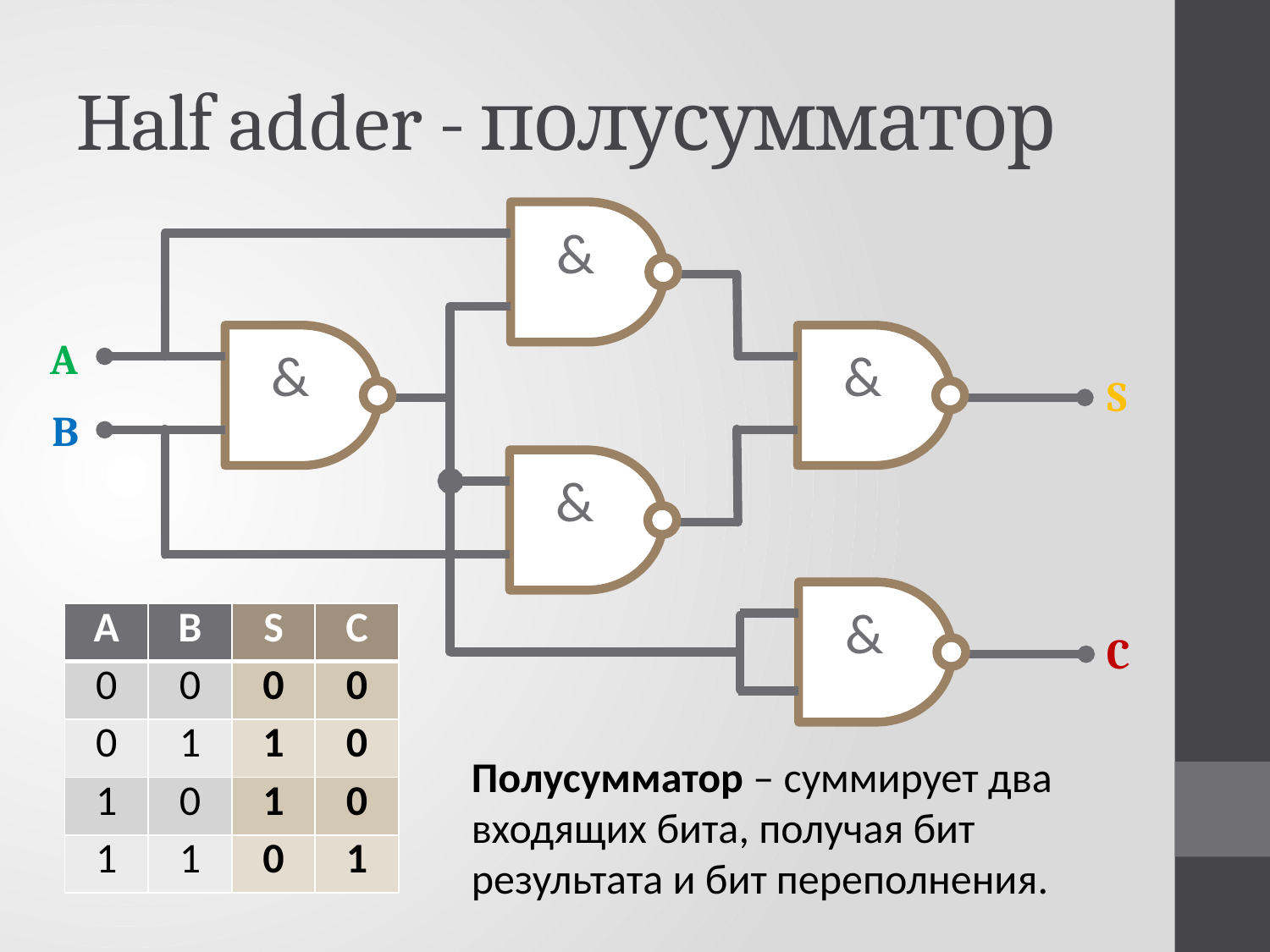

# Half adder - полусумматор
&

&

A
B
&

S
&

&

C
| A | B | S | C |
| --- | --- | --- | --- |
| 0 | 0 | 0 | 0 |
| 0 | 1 | 1 | 0 |
| 1 | 0 | 1 | 0 |
| 1 | 1 | 0 | 1 |
Полусумматор – суммирует два входящих бита, получая бит результата и бит переполнения.